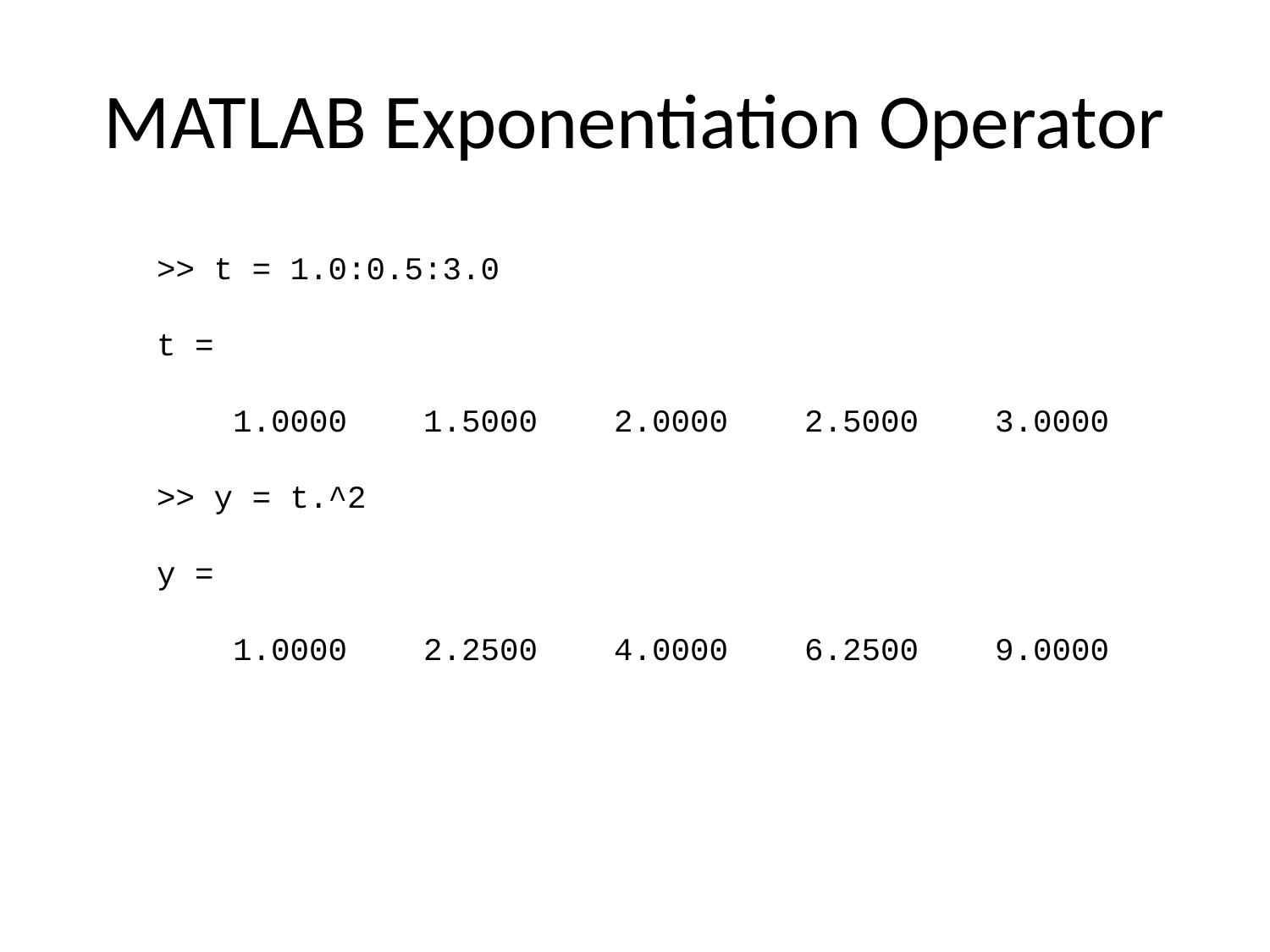

# MATLAB Exponentiation Operator
>> t = 1.0:0.5:3.0

t =

    1.0000    1.5000    2.0000    2.5000    3.0000

>> y = t.^2

y =

    1.0000    2.2500    4.0000    6.2500    9.0000